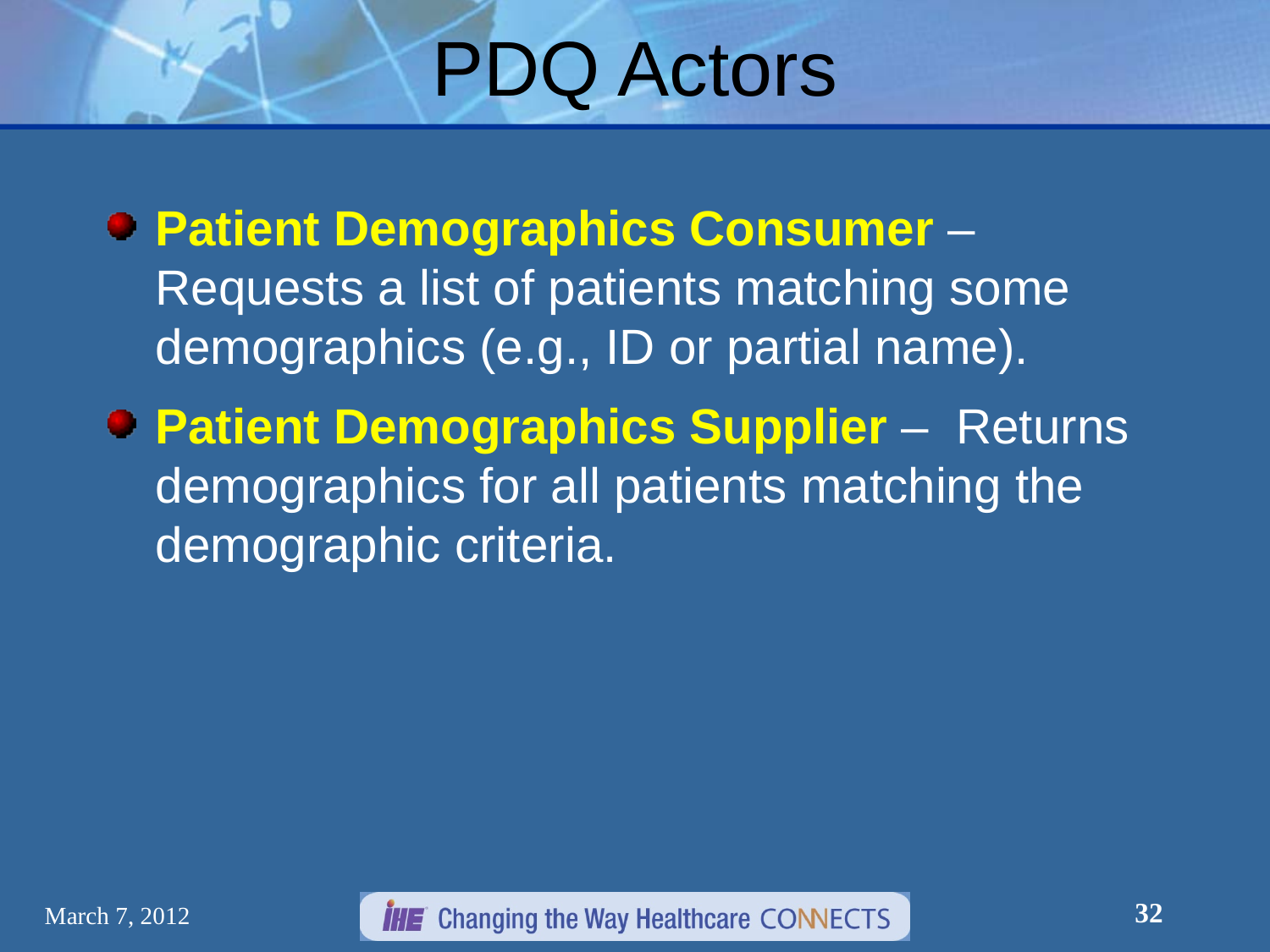

# PDQ Actors
Patient Demographics Consumer –  Requests a list of patients matching some demographics (e.g., ID or partial name).
Patient Demographics Supplier –  Returns demographics for all patients matching the demographic criteria.

32
March 7, 2012